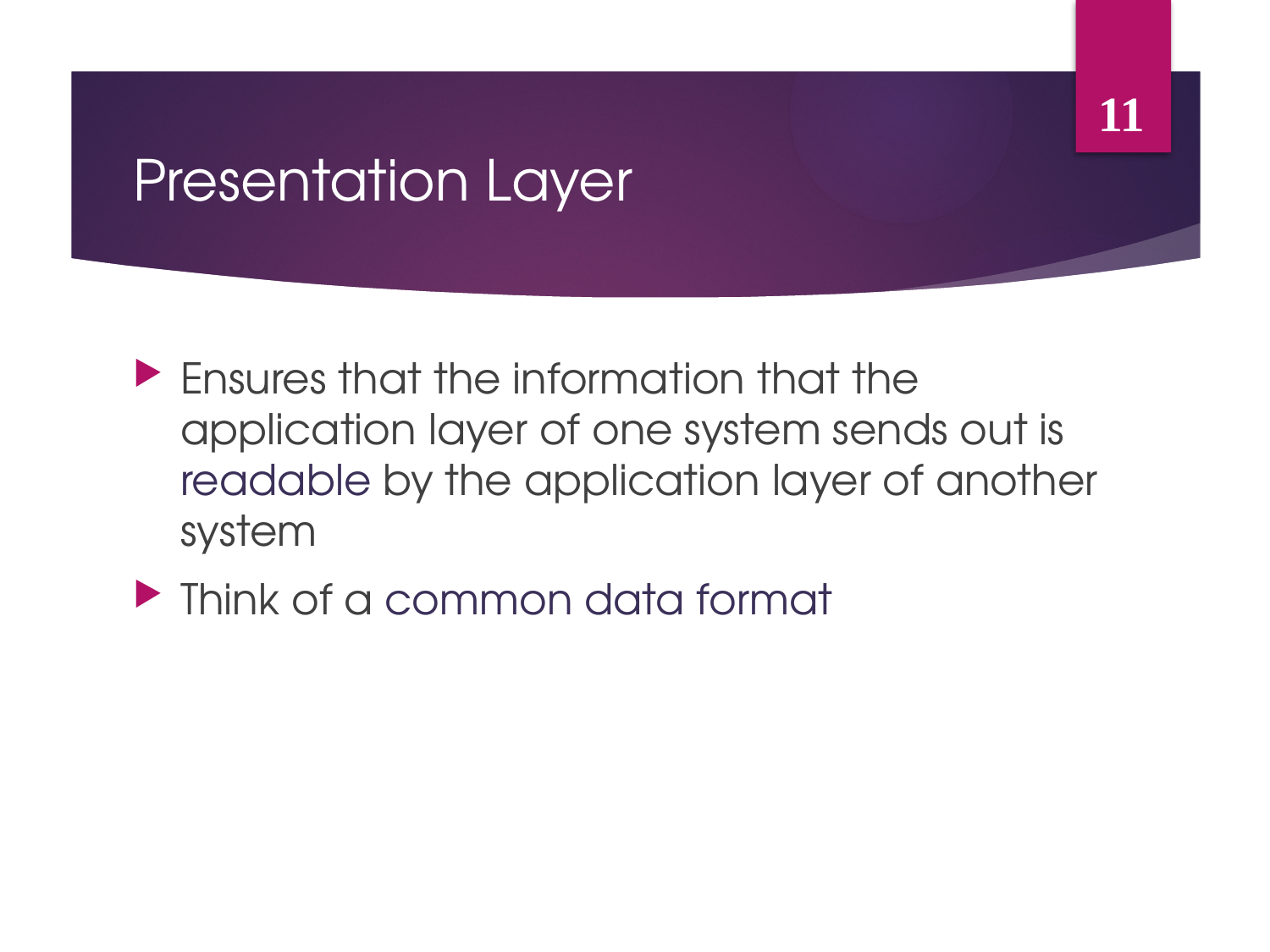

11
# Presentation Layer
Ensures that the information that the application layer of one system sends out is readable by the application layer of another system
Think of a common data format